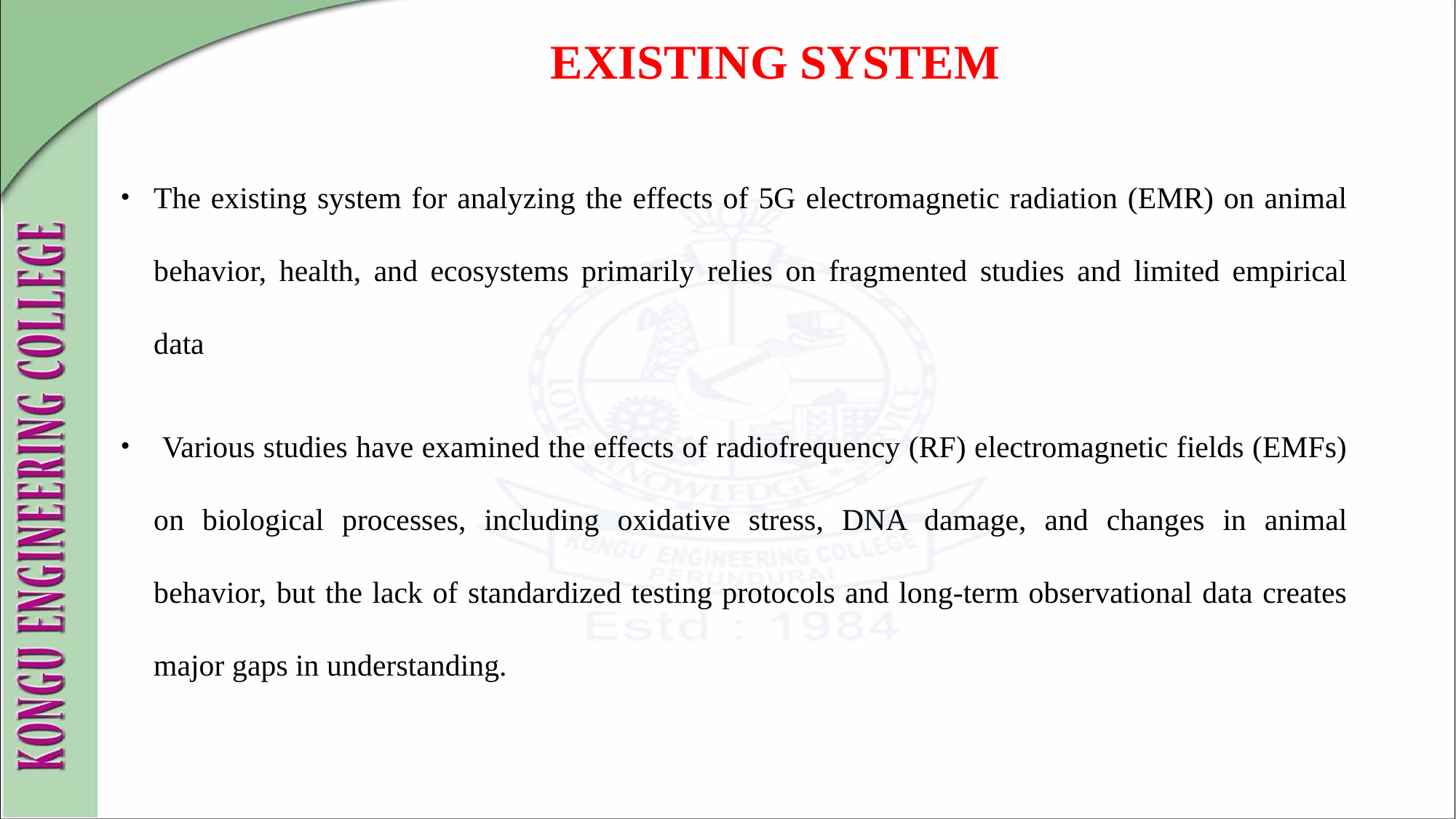

# EXISTING SYSTEM
The existing system for analyzing the effects of 5G electromagnetic radiation (EMR) on animal behavior, health, and ecosystems primarily relies on fragmented studies and limited empirical data
 Various studies have examined the effects of radiofrequency (RF) electromagnetic fields (EMFs) on biological processes, including oxidative stress, DNA damage, and changes in animal behavior, but the lack of standardized testing protocols and long-term observational data creates major gaps in understanding.